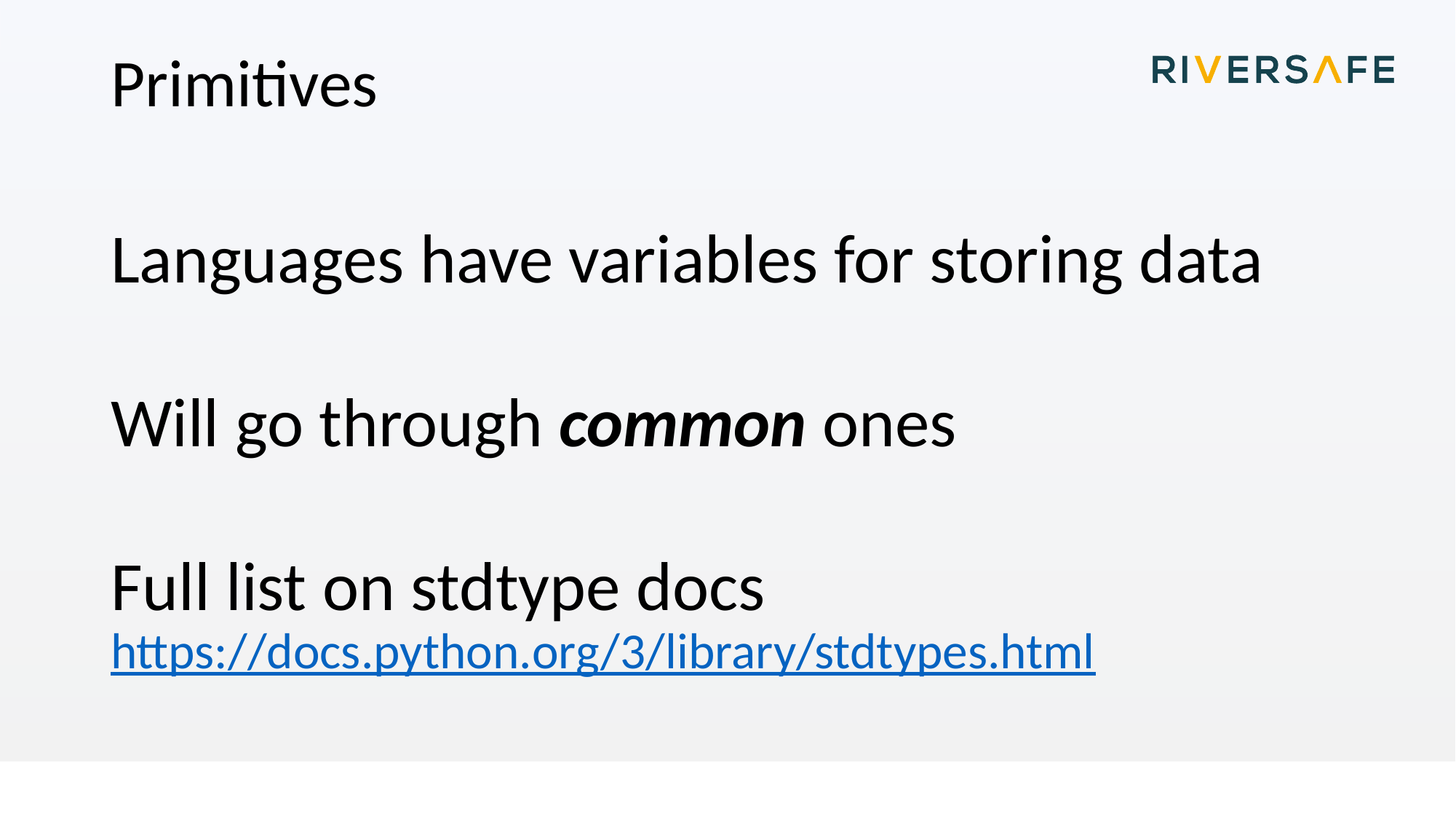

# Primitives
Languages have variables for storing data
Will go through common ones
Full list on stdtype docs https://docs.python.org/3/library/stdtypes.html